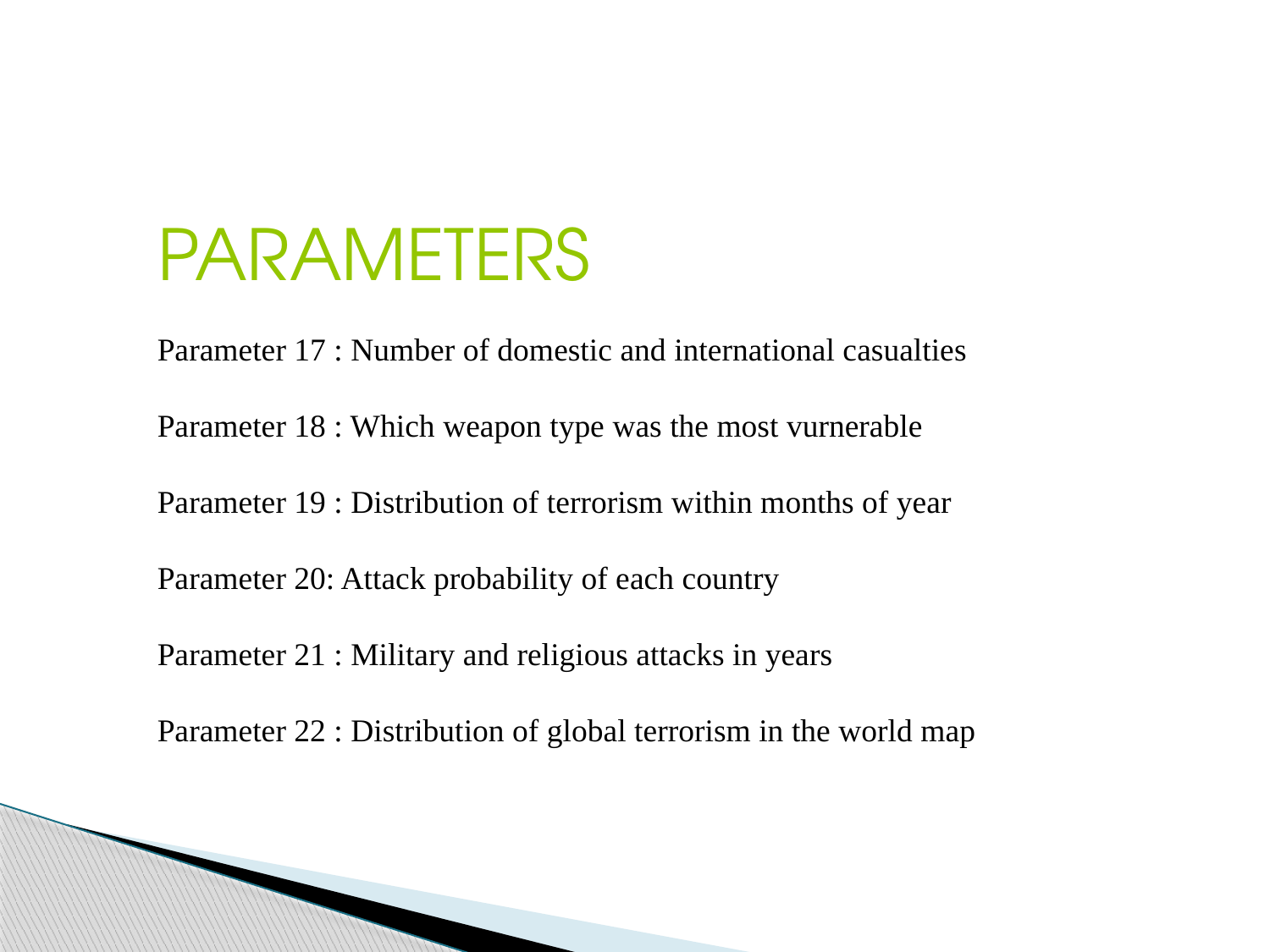

PARAMETERS
Parameter 17 : Number of domestic and international casualties

Parameter 18 : Which weapon type was the most vurnerable

Parameter 19 : Distribution of terrorism within months of year

Parameter 20: Attack probability of each country

Parameter 21 : Military and religious attacks in years

Parameter 22 : Distribution of global terrorism in the world map